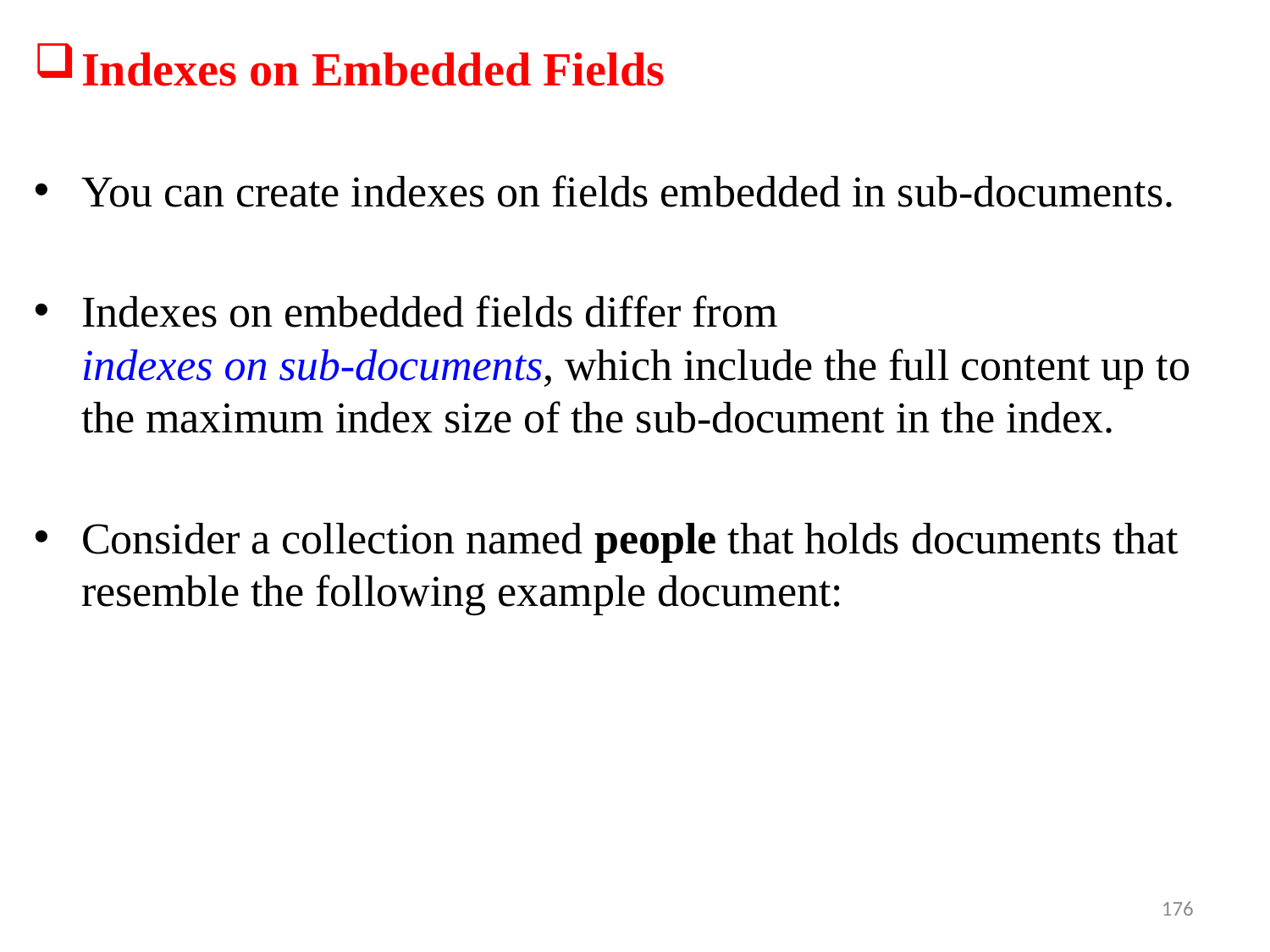

Indexes on Embedded Fields

You can create indexes on fields embedded in sub-documents.

Indexes on embedded fields differ from indexes on sub-documents, which include the full content up to the maximum index size of the sub-document in the index.

Consider a collection named people that holds documents that resemble the following example document:

176